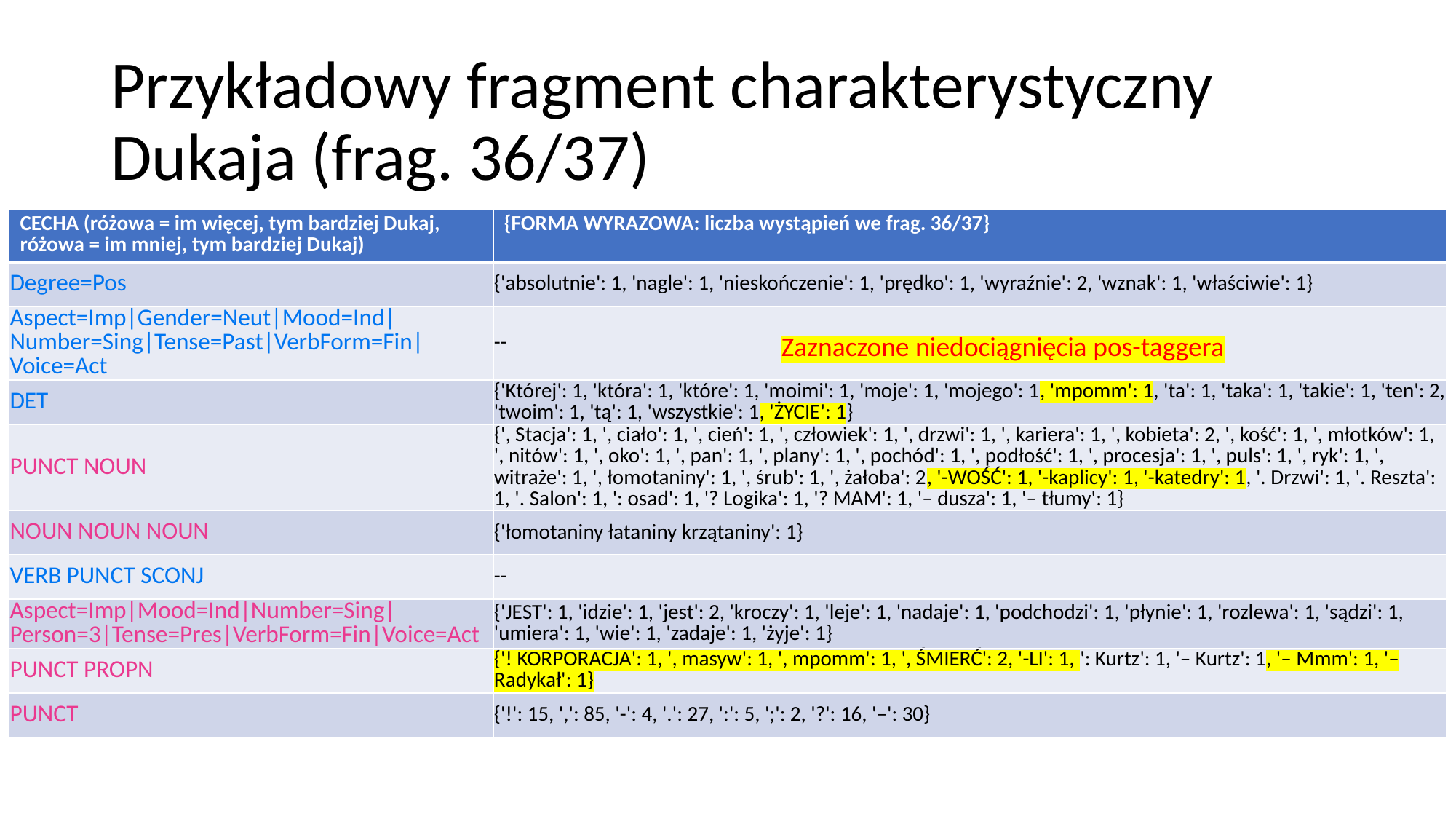

# Przykładowy fragment charakterystyczny Dukaja (frag. 36/37)
| CECHA (różowa = im więcej, tym bardziej Dukaj, różowa = im mniej, tym bardziej Dukaj) | {FORMA WYRAZOWA: liczba wystąpień we frag. 36/37} |
| --- | --- |
| Degree=Pos | {'absolutnie': 1, 'nagle': 1, 'nieskończenie': 1, 'prędko': 1, 'wyraźnie': 2, 'wznak': 1, 'właściwie': 1} |
| Aspect=Imp|Gender=Neut|Mood=Ind|Number=Sing|Tense=Past|VerbForm=Fin|Voice=Act | -- |
| DET | {'Której': 1, 'która': 1, 'które': 1, 'moimi': 1, 'moje': 1, 'mojego': 1, 'mpomm': 1, 'ta': 1, 'taka': 1, 'takie': 1, 'ten': 2, 'twoim': 1, 'tą': 1, 'wszystkie': 1, 'ŻYCIE': 1} |
| PUNCT NOUN | {', Stacja': 1, ', ciało': 1, ', cień': 1, ', człowiek': 1, ', drzwi': 1, ', kariera': 1, ', kobieta': 2, ', kość': 1, ', młotków': 1, ', nitów': 1, ', oko': 1, ', pan': 1, ', plany': 1, ', pochód': 1, ', podłość': 1, ', procesja': 1, ', puls': 1, ', ryk': 1, ', witraże': 1, ', łomotaniny': 1, ', śrub': 1, ', żałoba': 2, '-WOŚĆ': 1, '-kaplicy': 1, '-katedry': 1, '. Drzwi': 1, '. Reszta': 1, '. Salon': 1, ': osad': 1, '? Logika': 1, '? MAM': 1, '– dusza': 1, '– tłumy': 1} |
| NOUN NOUN NOUN | {'łomotaniny łataniny krzątaniny': 1} |
| VERB PUNCT SCONJ | -- |
| Aspect=Imp|Mood=Ind|Number=Sing|Person=3|Tense=Pres|VerbForm=Fin|Voice=Act | {'JEST': 1, 'idzie': 1, 'jest': 2, 'kroczy': 1, 'leje': 1, 'nadaje': 1, 'podchodzi': 1, 'płynie': 1, 'rozlewa': 1, 'sądzi': 1, 'umiera': 1, 'wie': 1, 'zadaje': 1, 'żyje': 1} |
| PUNCT PROPN | {'! KORPORACJA': 1, ', masyw': 1, ', mpomm': 1, ', ŚMIERĆ': 2, '-LI': 1, ': Kurtz': 1, '– Kurtz': 1, '– Mmm': 1, '– Radykał': 1} |
| PUNCT | {'!': 15, ',': 85, '-': 4, '.': 27, ':': 5, ';': 2, '?': 16, '–': 30} |
Zaznaczone niedociągnięcia pos-taggera